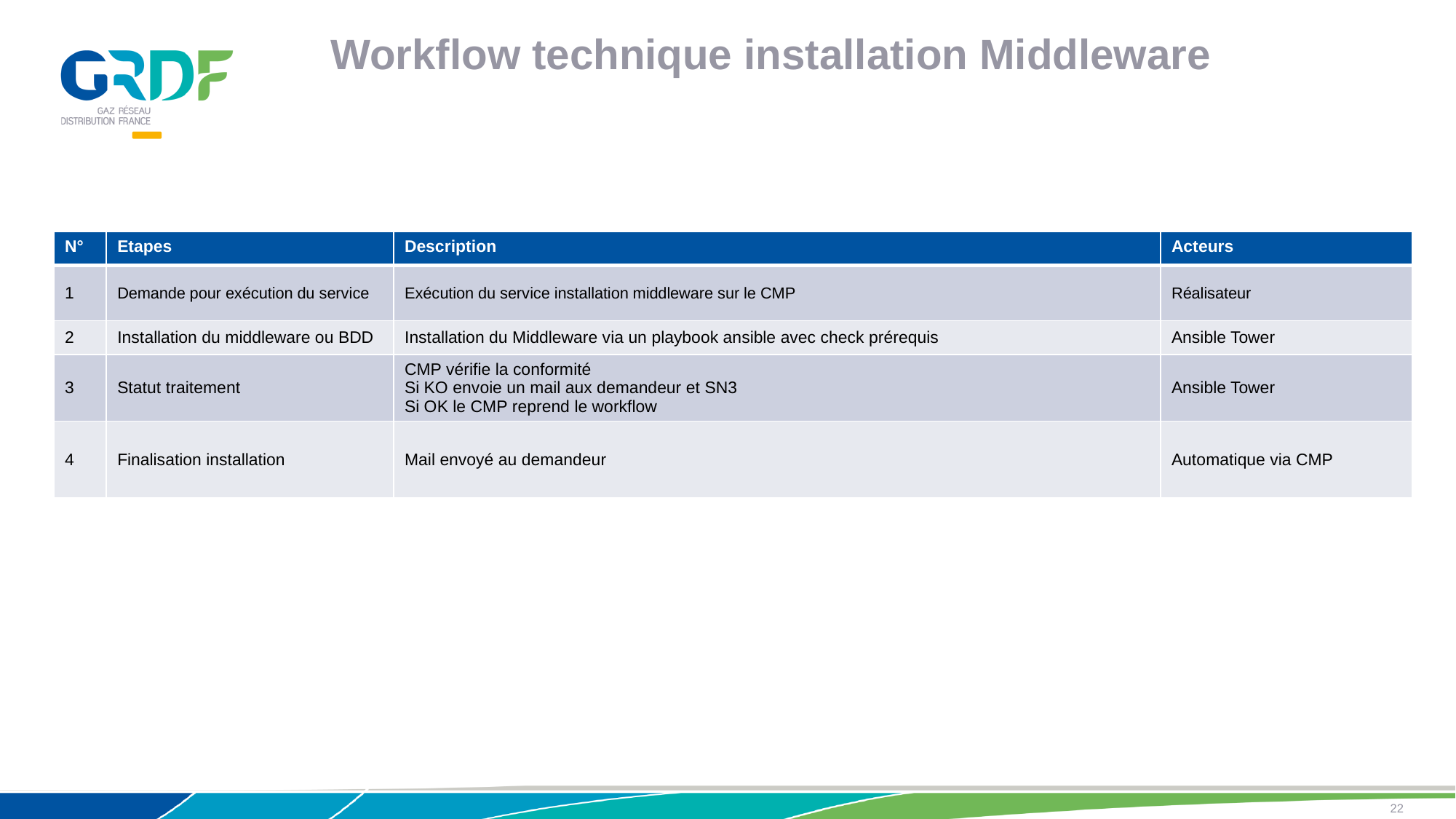

Workflow technique installation Middleware
| N° | Etapes | Description | Acteurs |
| --- | --- | --- | --- |
| 1 | Demande pour exécution du service | Exécution du service installation middleware sur le CMP | Réalisateur |
| 2 | Installation du middleware ou BDD | Installation du Middleware via un playbook ansible avec check prérequis | Ansible Tower |
| 3 | Statut traitement | CMP vérifie la conformité Si KO envoie un mail aux demandeur et SN3 Si OK le CMP reprend le workflow | Ansible Tower |
| 4 | Finalisation installation | Mail envoyé au demandeur | Automatique via CMP |
22